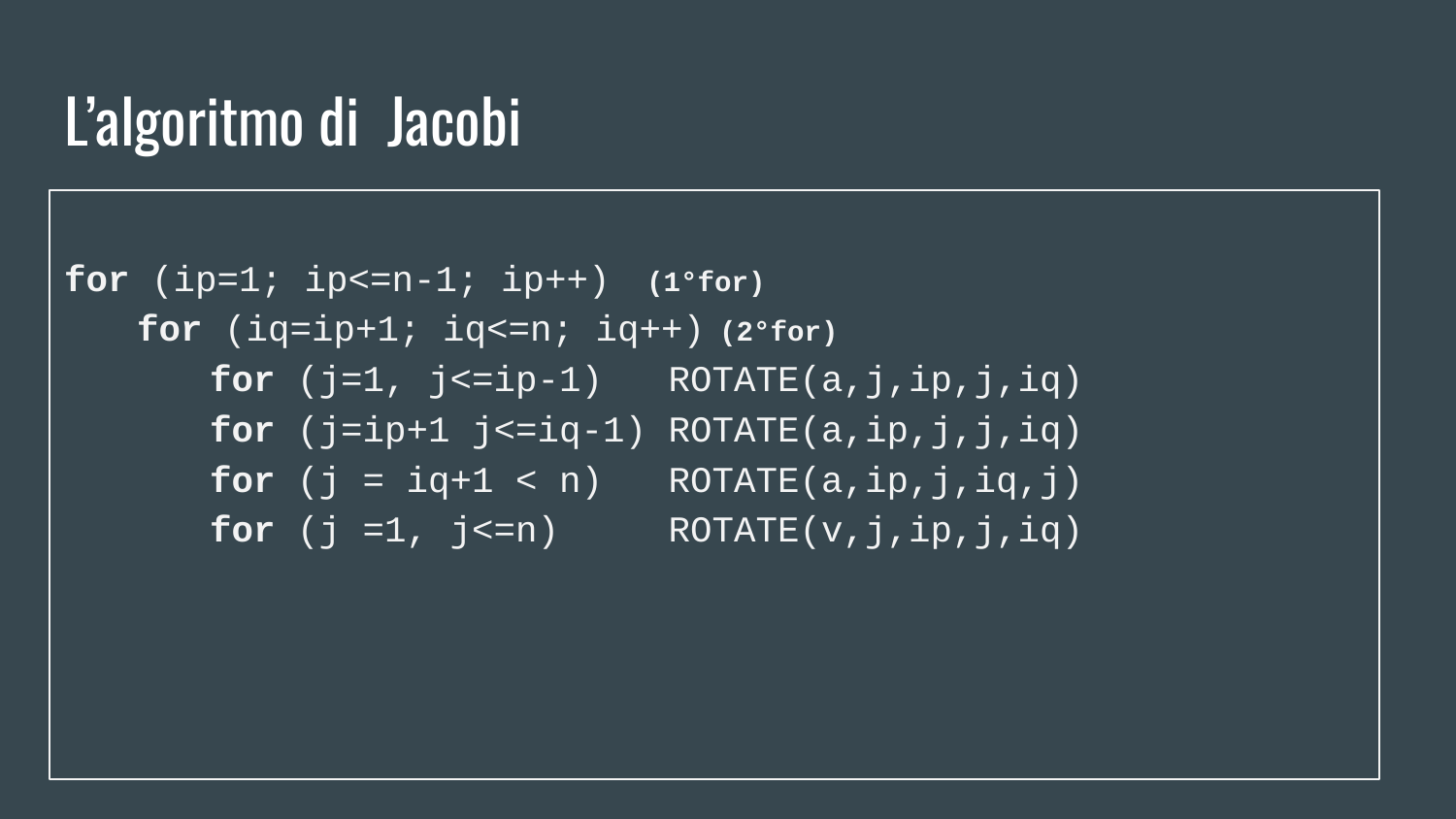

# L’algoritmo di  Jacobi

for (ip=1; ip<=n-1; ip++) 	(1°for)
for (iq=ip+1; iq<=n; iq++)	(2°for)
for (j=1, j<=ip-1)   ROTATE(a,j,ip,j,iq)
for (j=ip+1 j<=iq-1) ROTATE(a,ip,j,j,iq)
for (j = iq+1 < n)   ROTATE(a,ip,j,iq,j)
for (j =1, j<=n) 	 ROTATE(v,j,ip,j,iq)